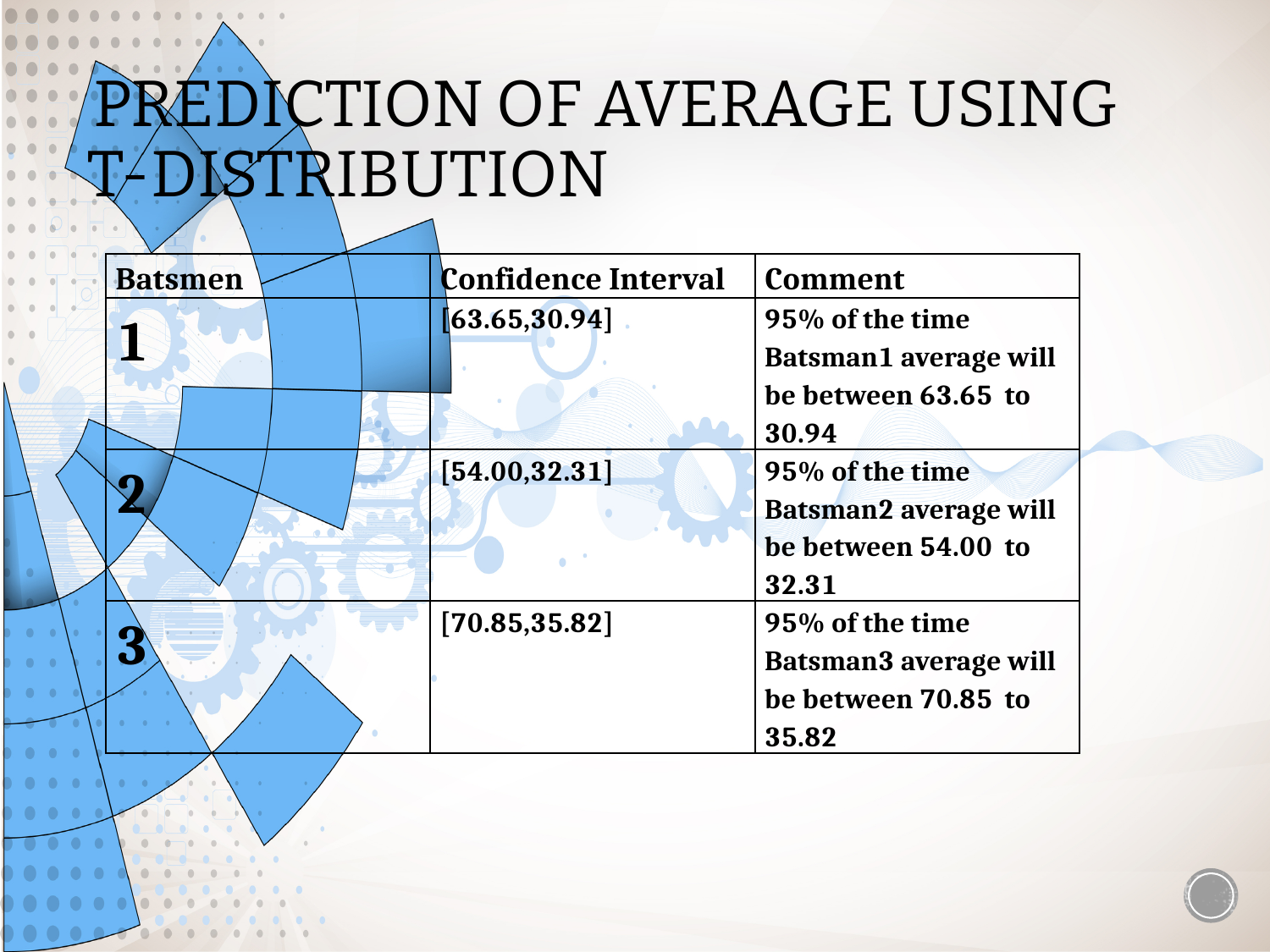

# Prediction of Average using t-Distribution
| Batsmen | Confidence Interval | Comment |
| --- | --- | --- |
| 1 | [63.65,30.94] | 95% of the time Batsman1 average will be between 63.65 to 30.94 |
| 2 | [54.00,32.31] | 95% of the time Batsman2 average will be between 54.00 to 32.31 |
| 3 | [70.85,35.82] | 95% of the time Batsman3 average will be between 70.85 to 35.82 |